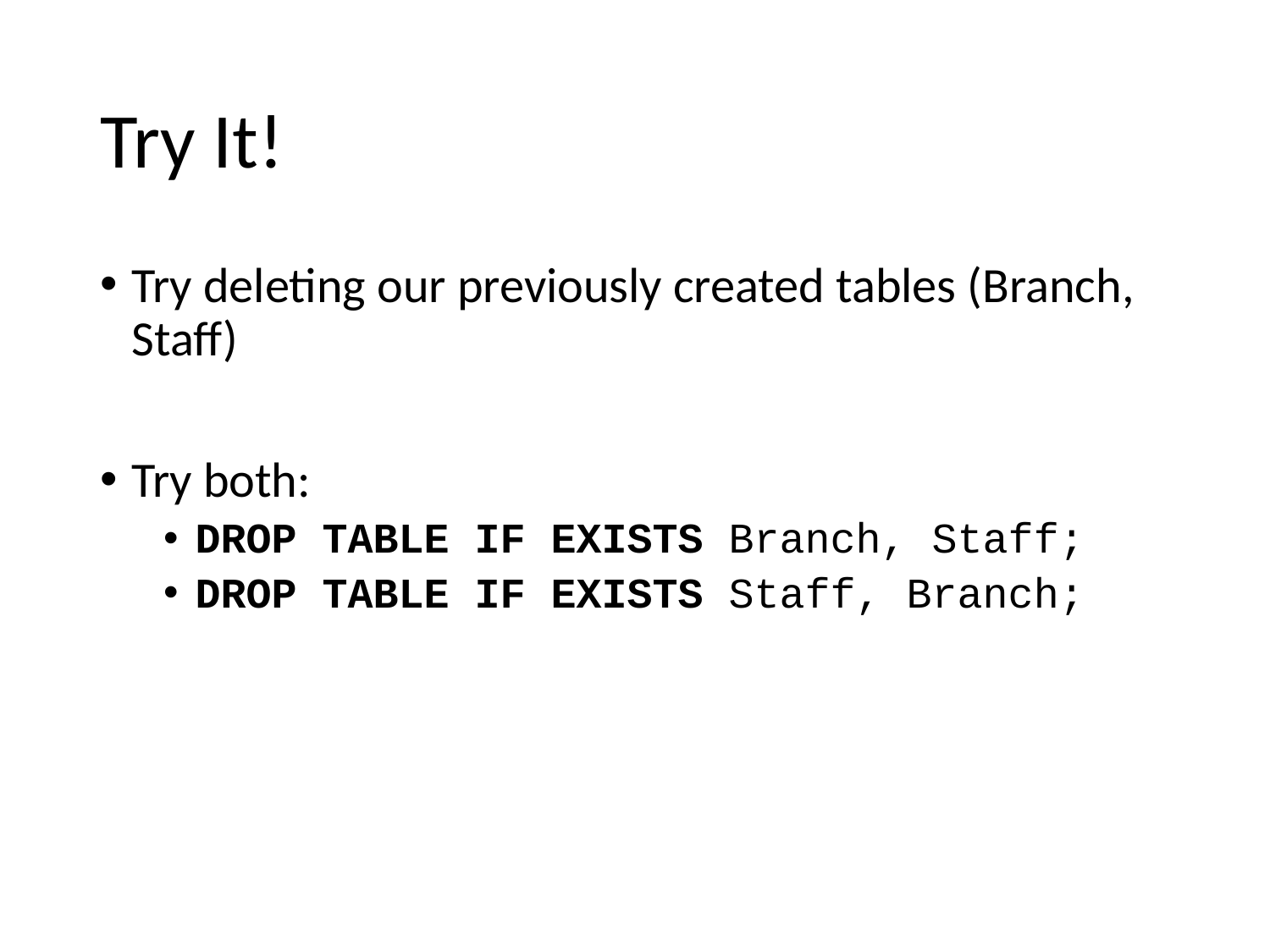

# Try It!
Try deleting our previously created tables (Branch, Staff)

Try both:
DROP TABLE IF EXISTS Branch, Staff;
DROP TABLE IF EXISTS Staff, Branch;